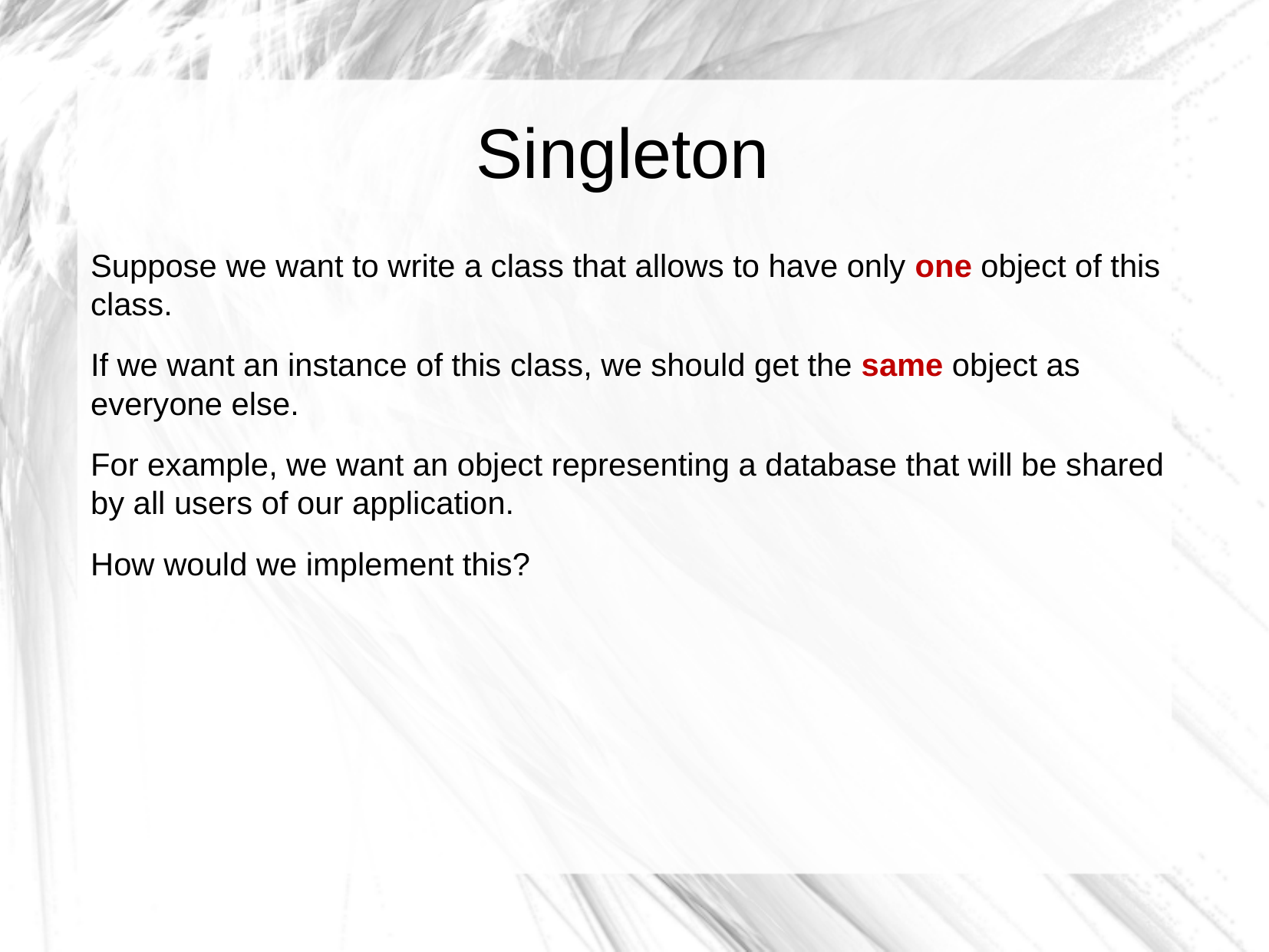

Singleton
Suppose we want to write a class that allows to have only one object of this class.
If we want an instance of this class, we should get the same object as everyone else.
For example, we want an object representing a database that will be shared by all users of our application.
How would we implement this?